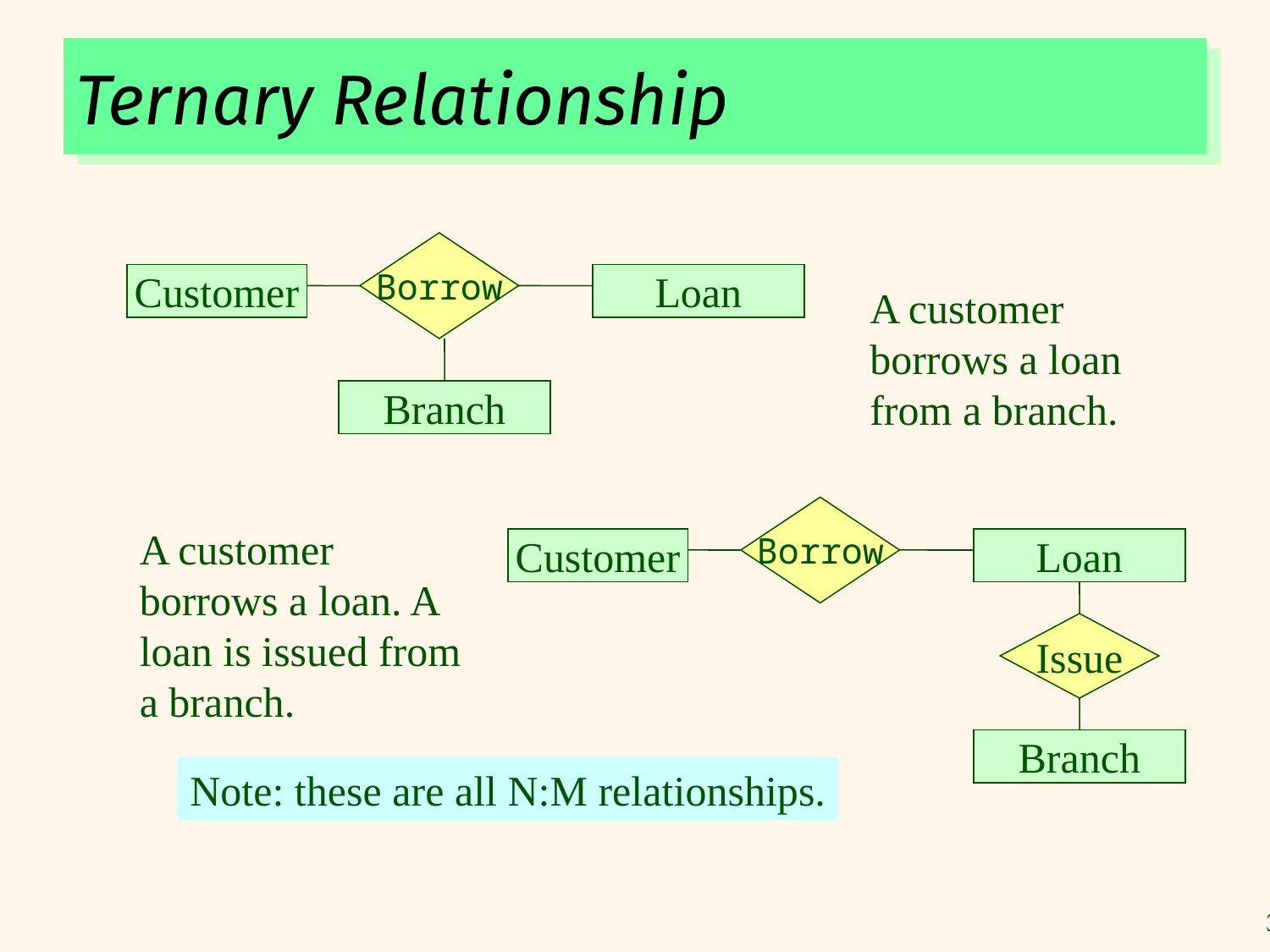

# Ternary Relationship
Borrow
Customer
Loan

Branch
A customer borrows a loan from a branch.

Borrow
Customer
Loan

Issue

Branch
A customer borrows a loan. A loan is issued from a branch.
Note: these are all N:M relationships.